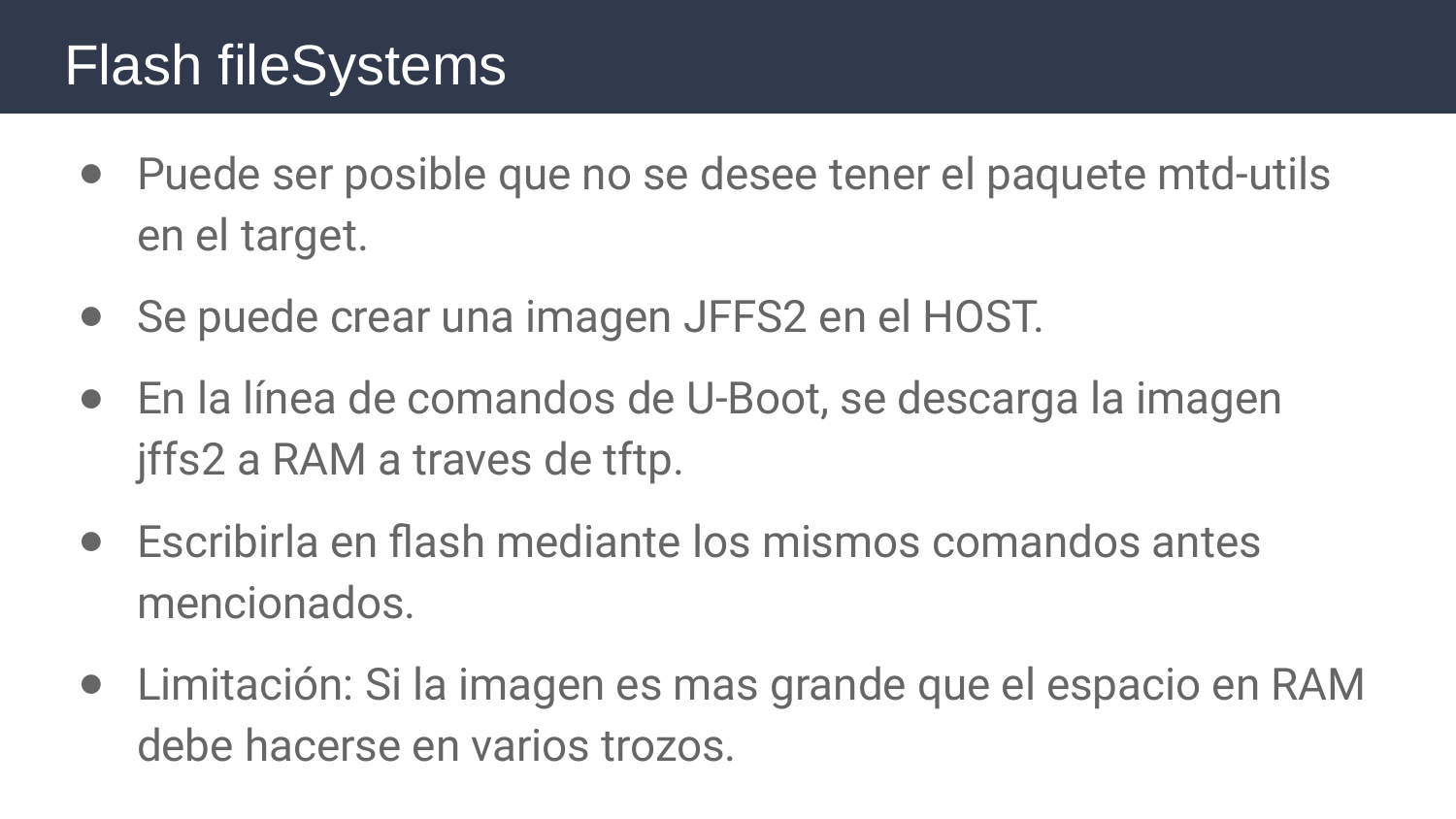

# Flash fileSystems

Puede ser posible que no se desee tener el paquete mtd-utils en el target.
Se puede crear una imagen JFFS2 en el HOST.
En la línea de comandos de U-Boot, se descarga la imagen jffs2 a RAM a traves de tftp.
Escribirla en flash mediante los mismos comandos antes mencionados.
Limitación: Si la imagen es mas grande que el espacio en RAM debe hacerse en varios trozos.